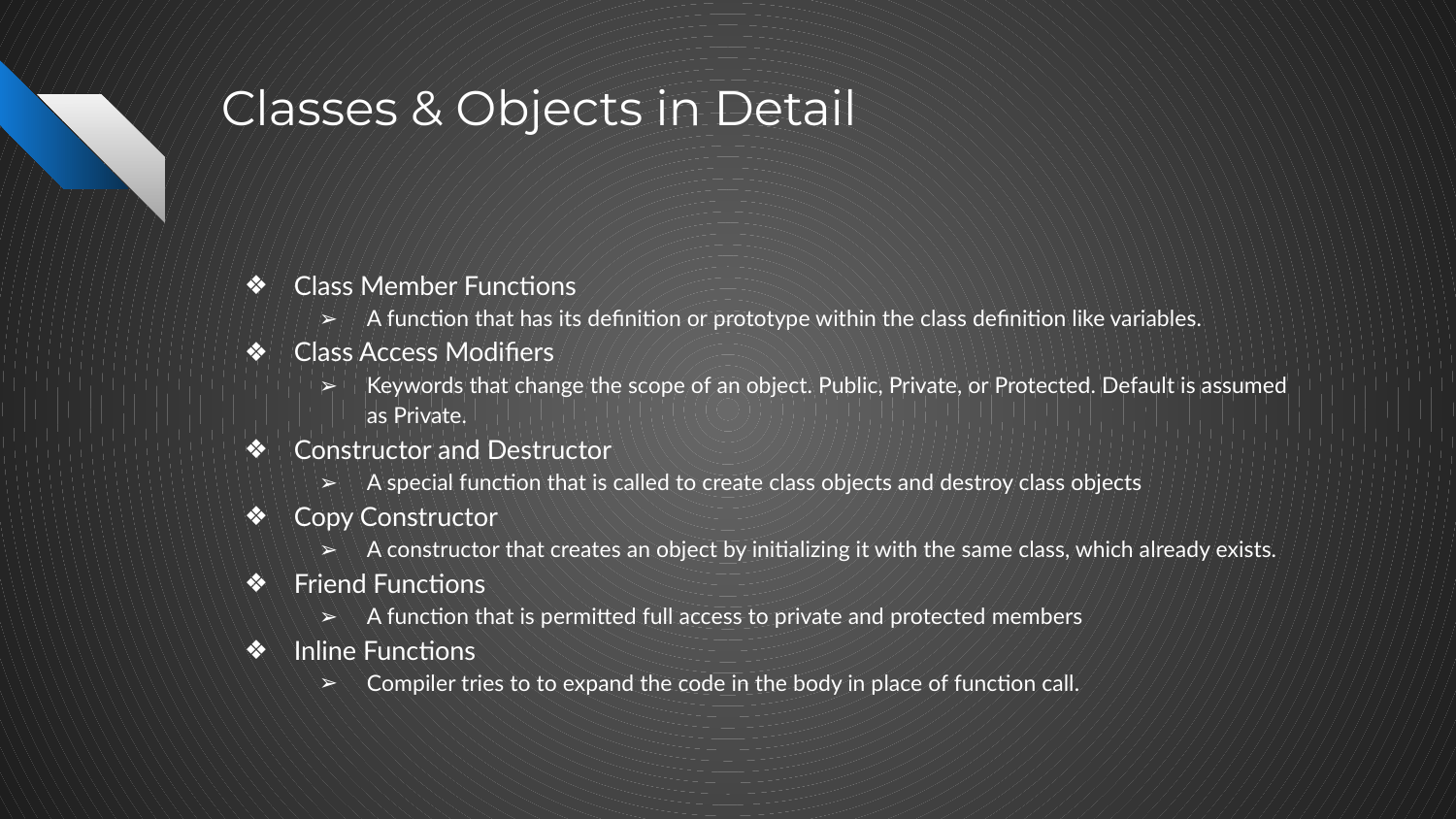

# Classes & Objects in Detail
Class Member Functions
A function that has its definition or prototype within the class definition like variables.
Class Access Modifiers
Keywords that change the scope of an object. Public, Private, or Protected. Default is assumed as Private.
Constructor and Destructor
A special function that is called to create class objects and destroy class objects
Copy Constructor
A constructor that creates an object by initializing it with the same class, which already exists.
Friend Functions
A function that is permitted full access to private and protected members
Inline Functions
Compiler tries to to expand the code in the body in place of function call.